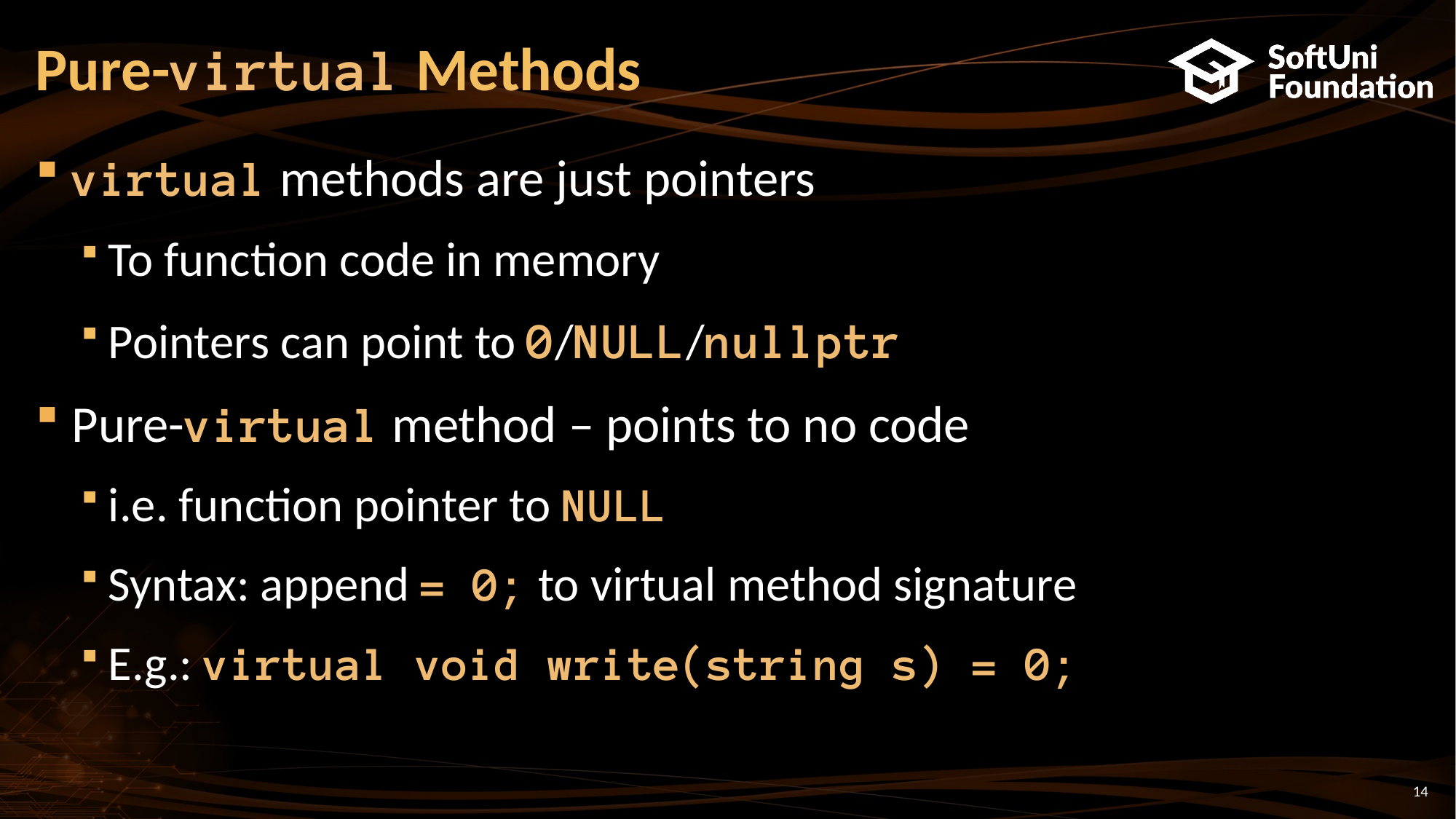

# Pure-virtual Methods
virtual methods are just pointers
To function code in memory
Pointers can point to 0/NULL/nullptr
Pure-virtual method – points to no code
i.e. function pointer to NULL
Syntax: append = 0; to virtual method signature
E.g.: virtual void write(string s) = 0;
14